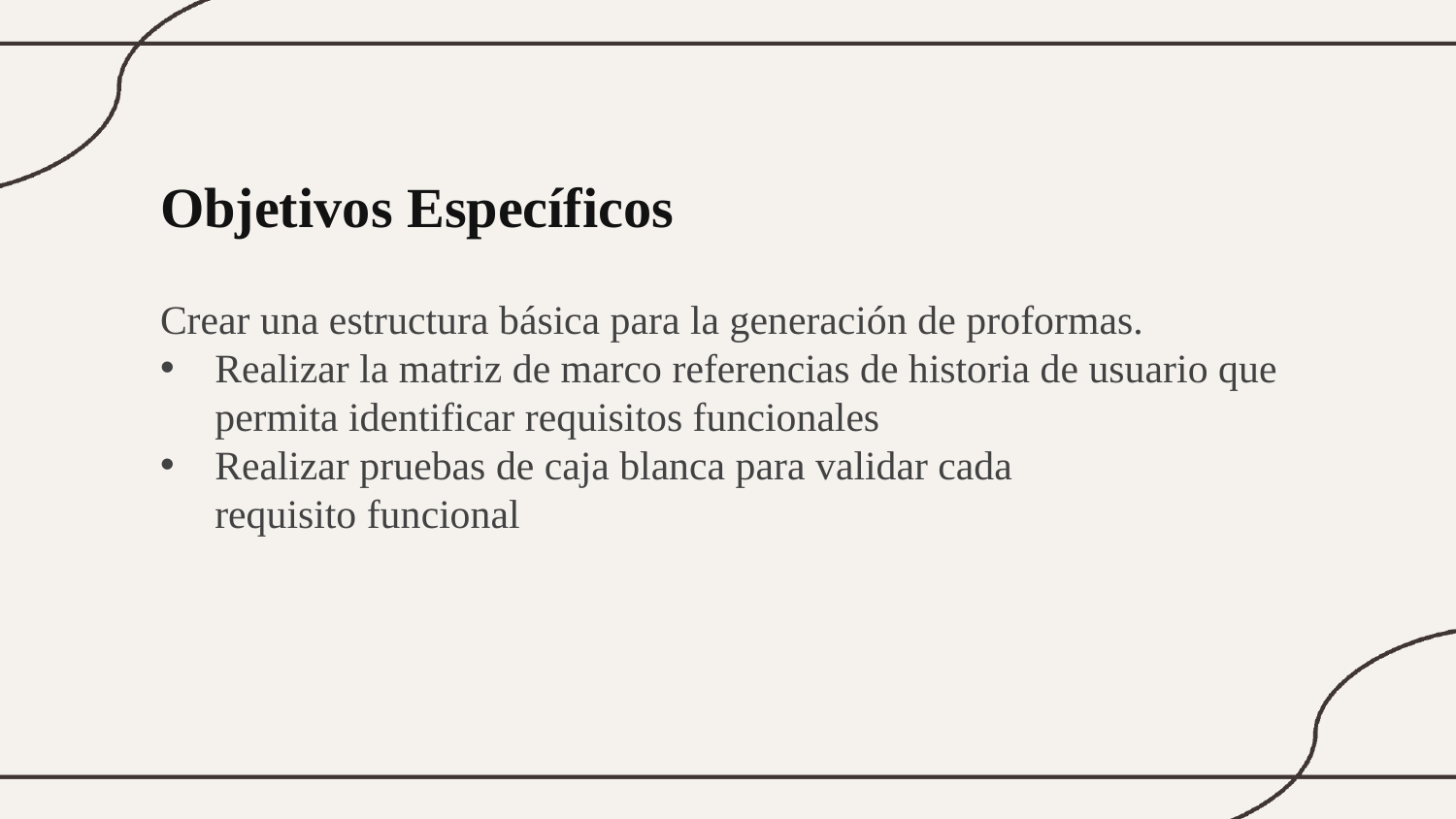

Objetivos Específicos
Crear una estructura básica para la generación de proformas.
Realizar la matriz de marco referencias de historia de usuario que permita identificar requisitos funcionales
Realizar pruebas de caja blanca para validar cada requisito funcional